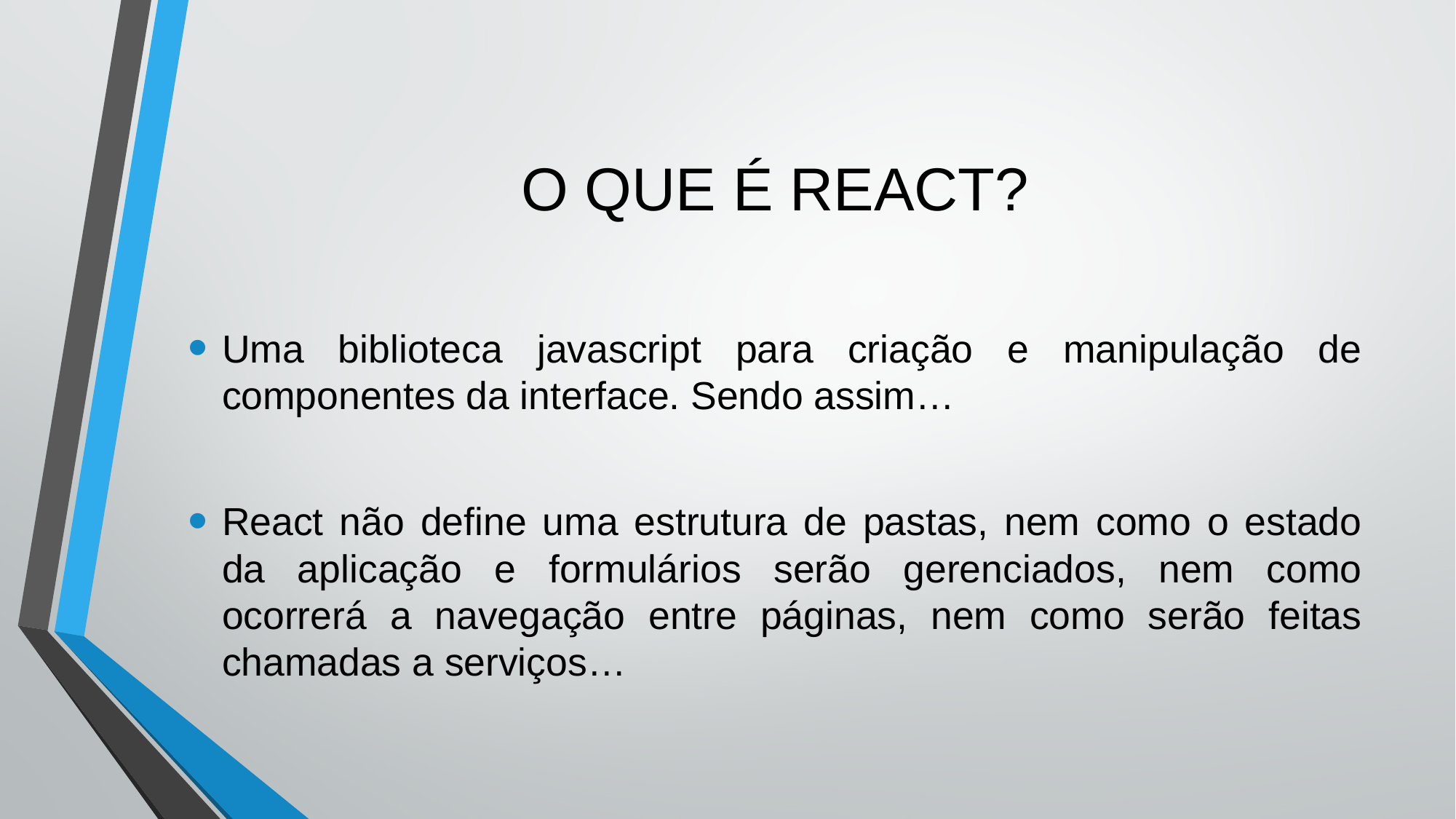

# O QUE É REACT?
Uma biblioteca javascript para criação e manipulação de componentes da interface. Sendo assim…

React não define uma estrutura de pastas, nem como o estado da aplicação e formulários serão gerenciados, nem como ocorrerá a navegação entre páginas, nem como serão feitas chamadas a serviços…